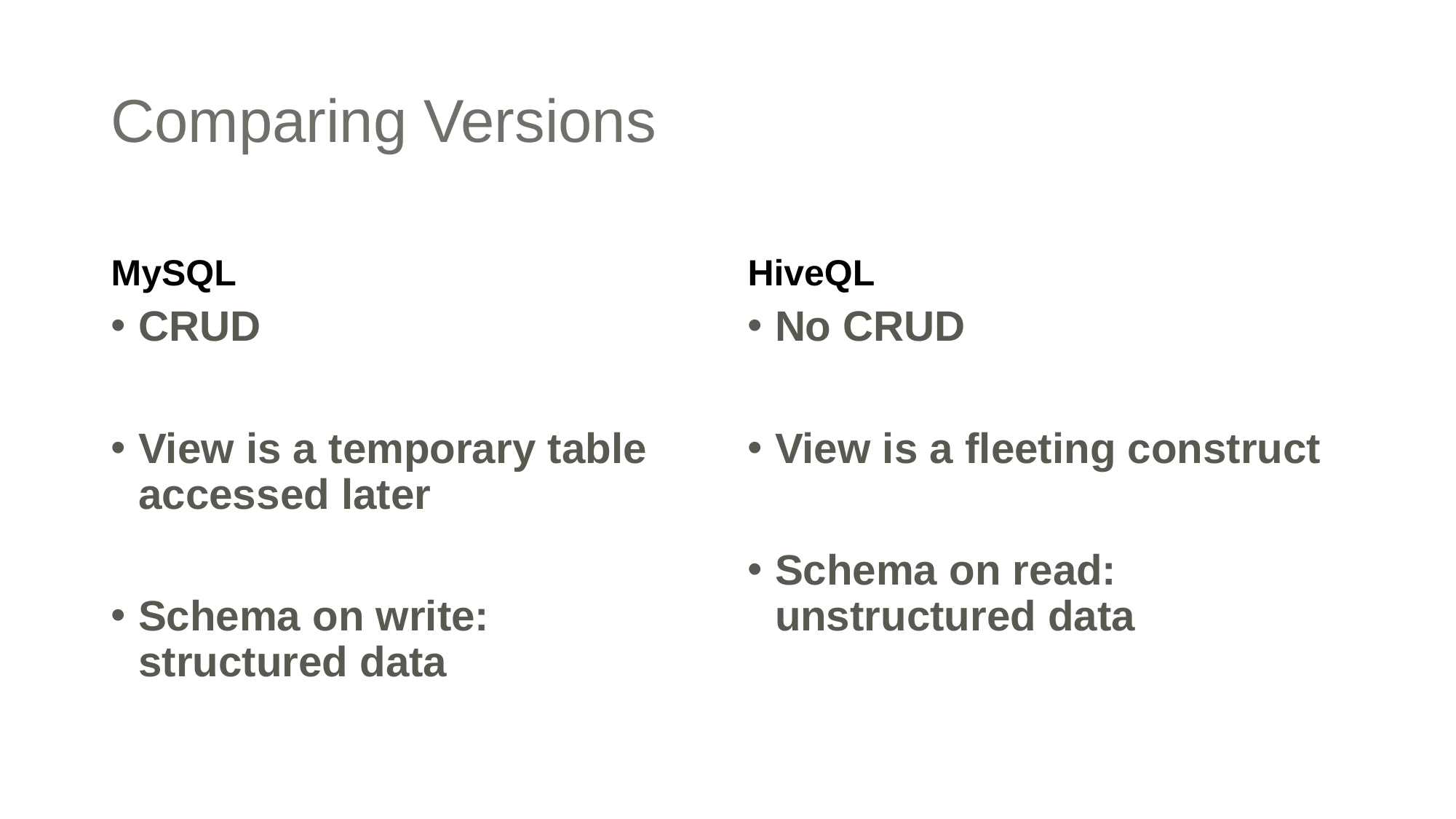

# Comparing Versions
MySQL
HiveQL
CRUD

View is a temporary table accessed later

Schema on write: structured data
No CRUD

View is a fleeting construct

Schema on read: unstructured data